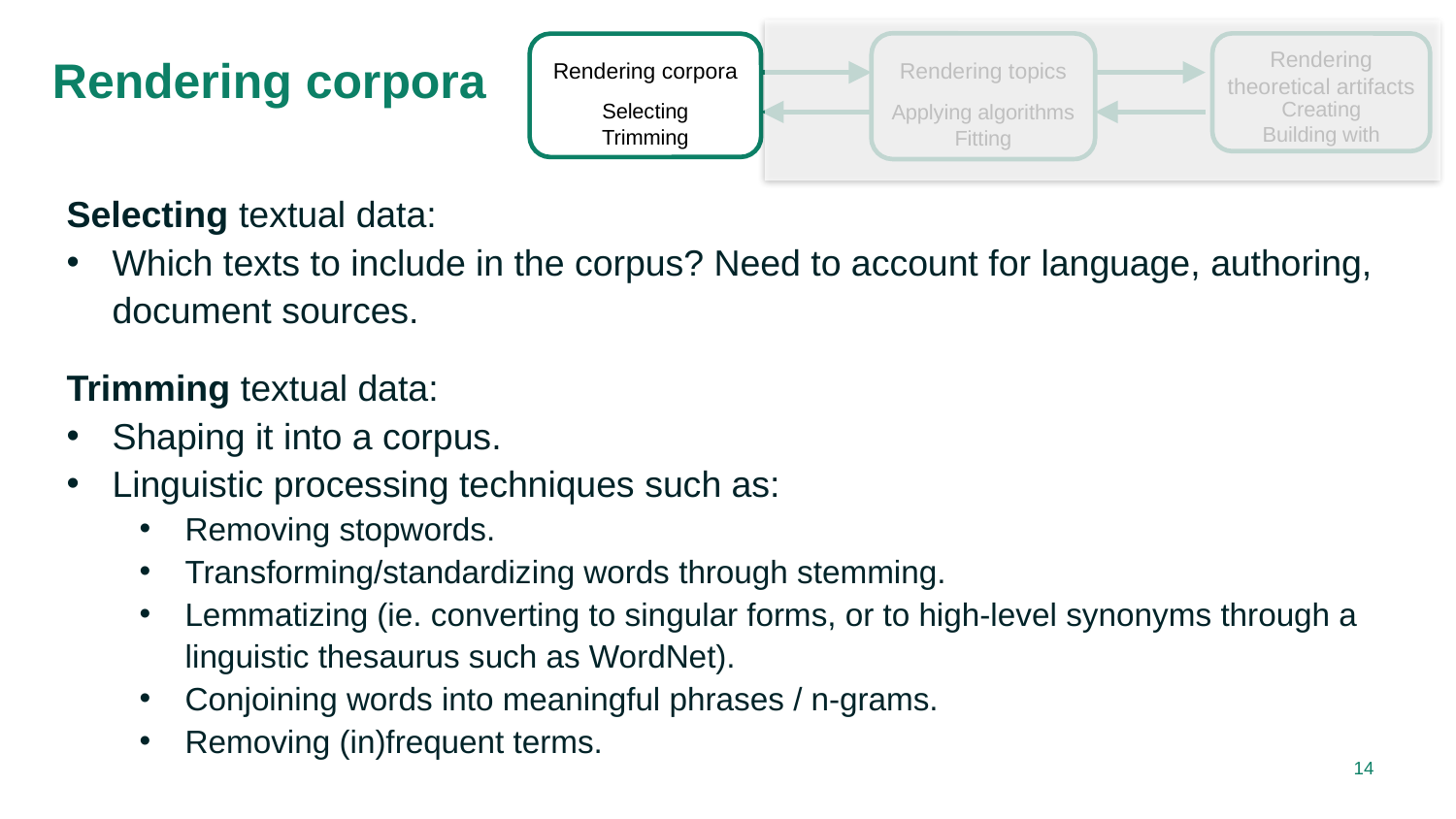

Rendering topics
Applying algorithms
Fitting

Rendering theoretical artifacts
Creating
Building with

Rendering corpora
Selecting
Trimming
# Rendering corpora
Selecting textual data:
Which texts to include in the corpus? Need to account for language, authoring, document sources.
Trimming textual data:
Shaping it into a corpus.
Linguistic processing techniques such as:
Removing stopwords.
Transforming/standardizing words through stemming.
Lemmatizing (ie. converting to singular forms, or to high-level synonyms through a linguistic thesaurus such as WordNet).
Conjoining words into meaningful phrases / n-grams.
Removing (in)frequent terms.
14